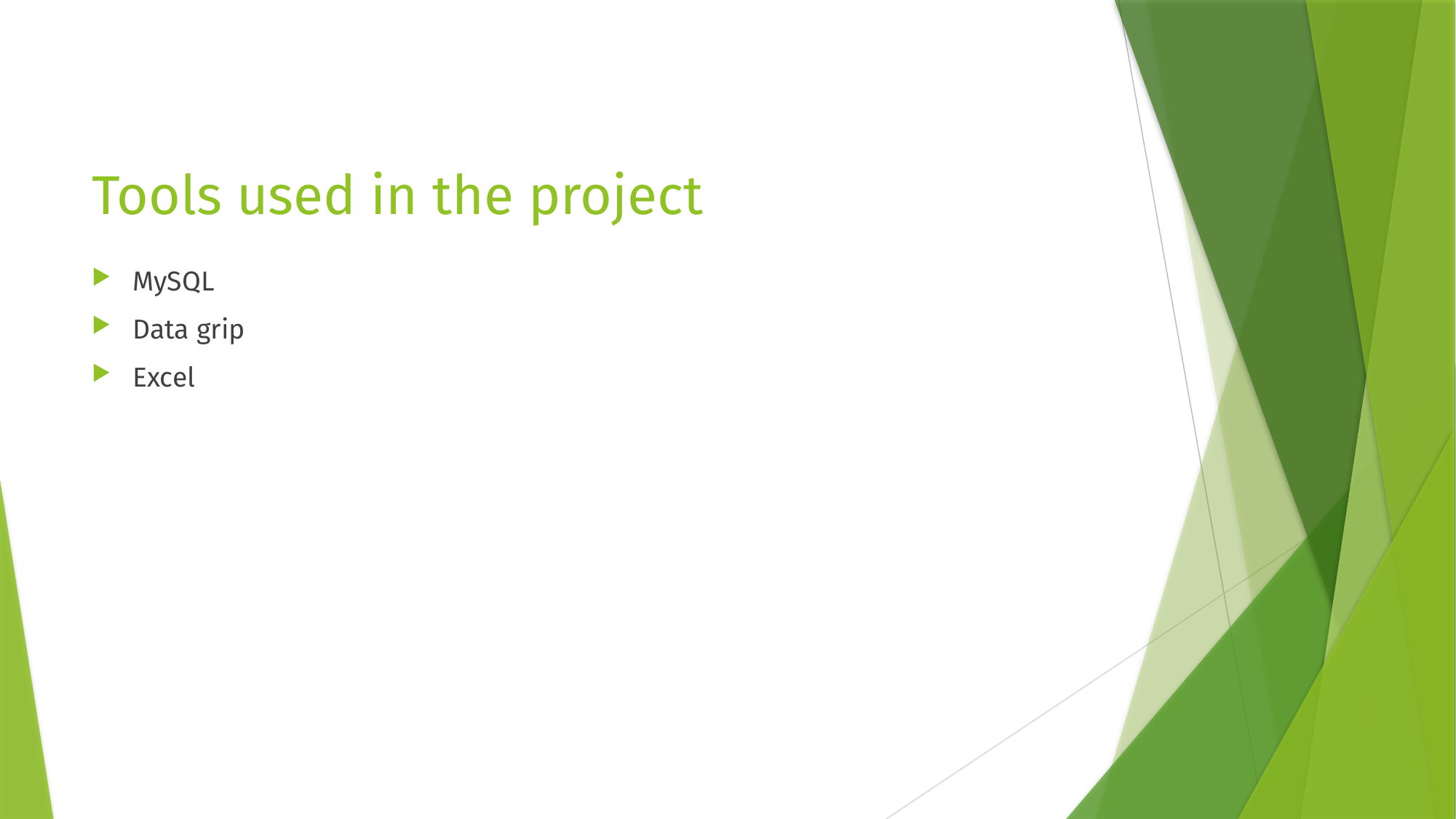

# Tools used in the project
MySQL
Data grip
Excel